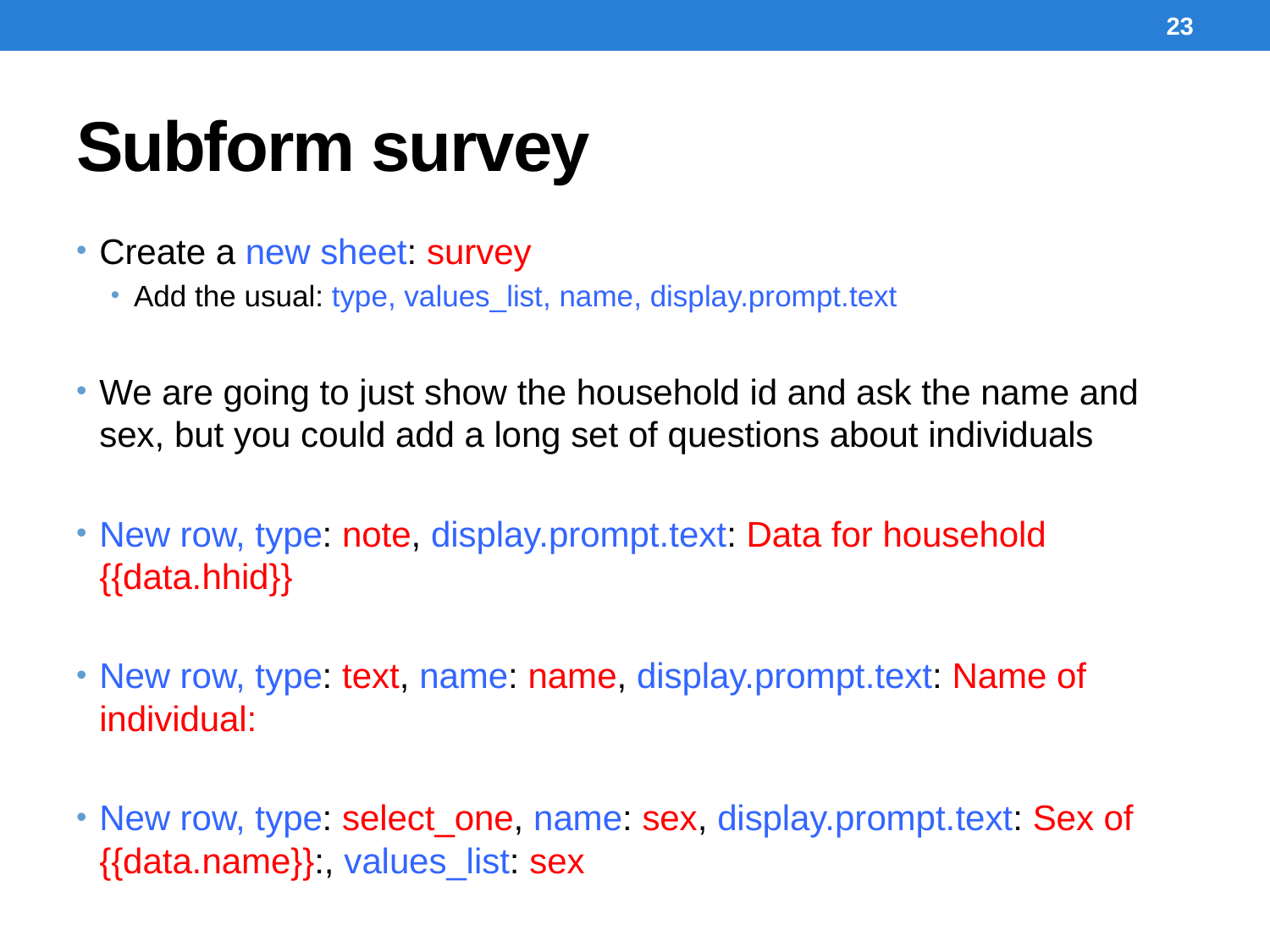

23
# Subform survey
Create a new sheet: survey
Add the usual: type, values_list, name, display.prompt.text

We are going to just show the household id and ask the name and sex, but you could add a long set of questions about individuals

New row, type: note, display.prompt.text: Data for household {{data.hhid}}

New row, type: text, name: name, display.prompt.text: Name of individual:

New row, type: select_one, name: sex, display.prompt.text: Sex of {{data.name}}:, values_list: sex